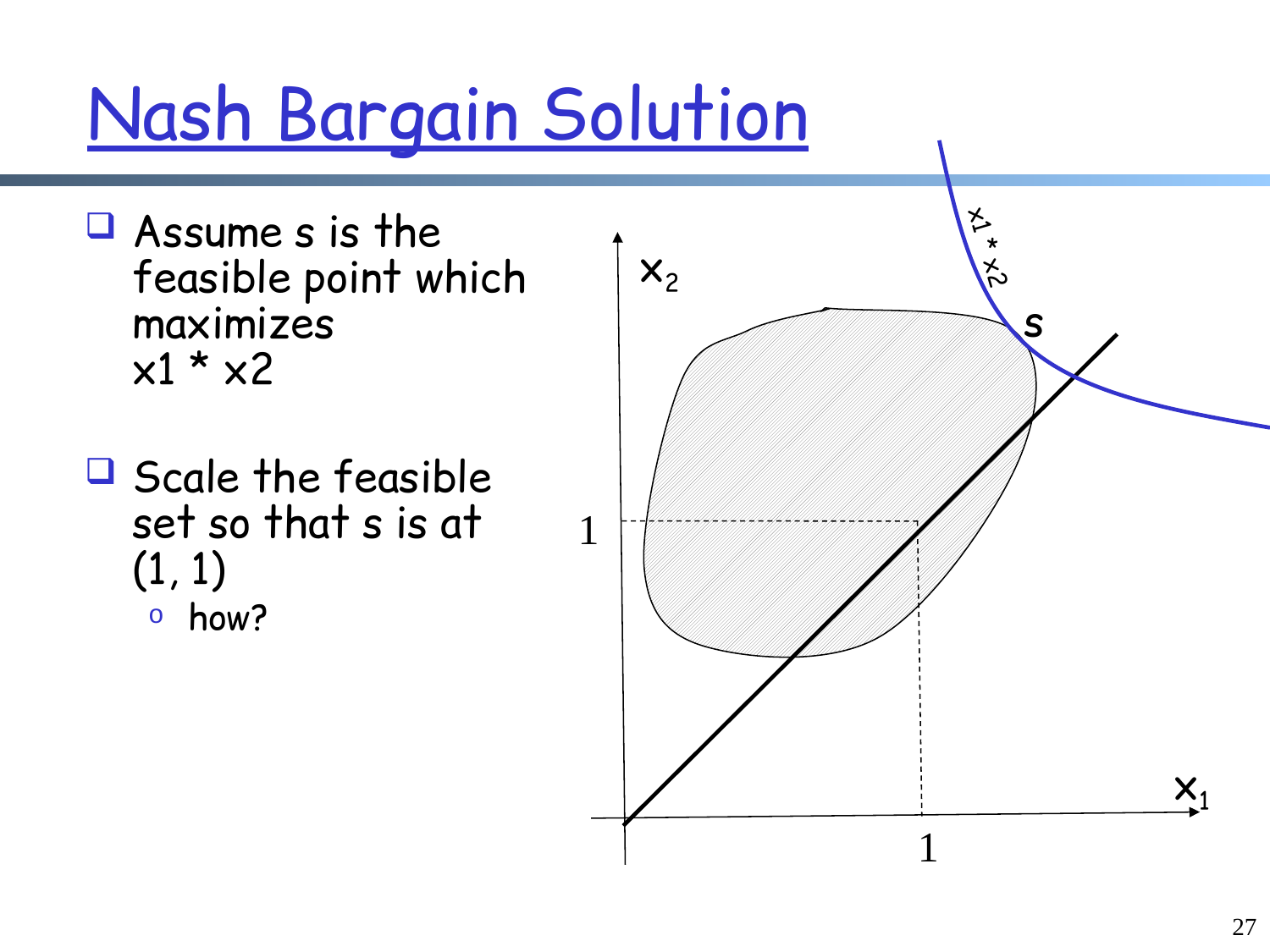

# Nash Bargain Solution

Assume s is the feasible point which maximizes
x1 * x2

Scale the feasible set so that s is at (1, 1)
how?
x1 * x2

x2
s

1
x1

1
27